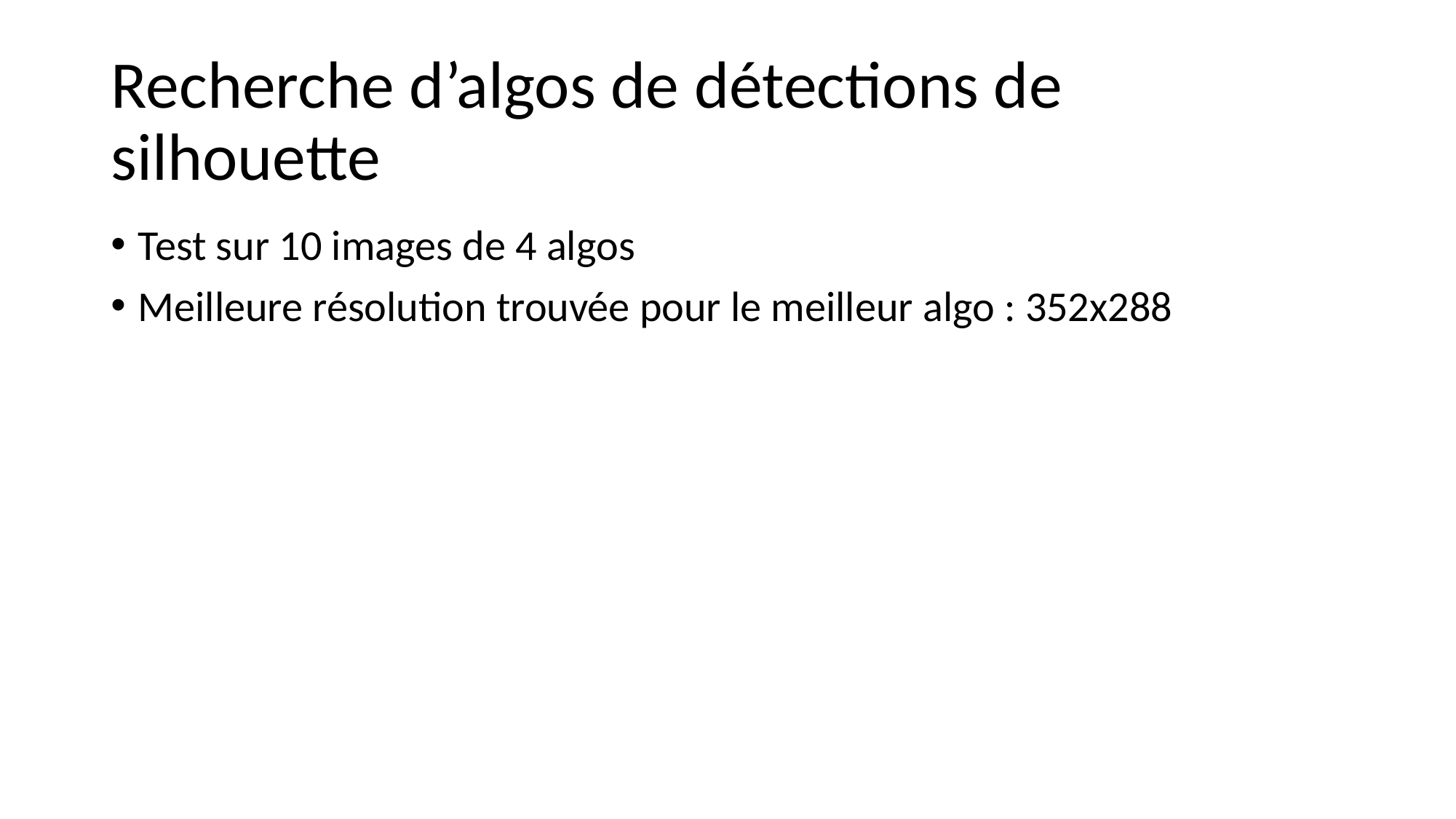

# Recherche d’algos de détections de silhouette
Test sur 10 images de 4 algos
Meilleure résolution trouvée pour le meilleur algo : 352x288